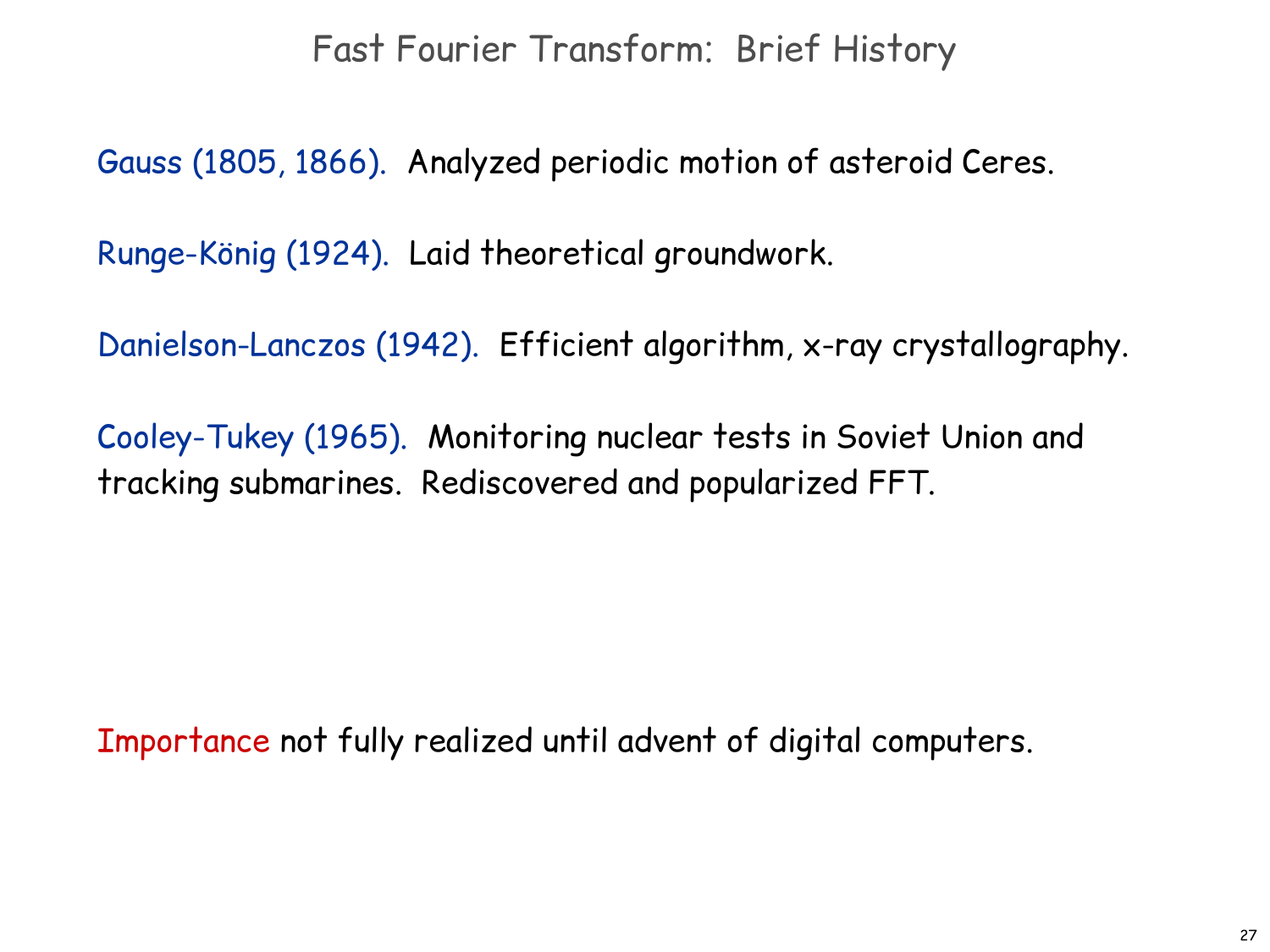

# Fast Fourier Transform:  Brief History
Gauss (1805, 1866).  Analyzed periodic motion of asteroid Ceres.

Runge-König (1924).  Laid theoretical groundwork.

Danielson-Lanczos (1942).  Efficient algorithm, x-ray crystallography.

Cooley-Tukey (1965).  Monitoring nuclear tests in Soviet Union and tracking submarines.  Rediscovered and popularized FFT.

Importance not fully realized until advent of digital computers.
27